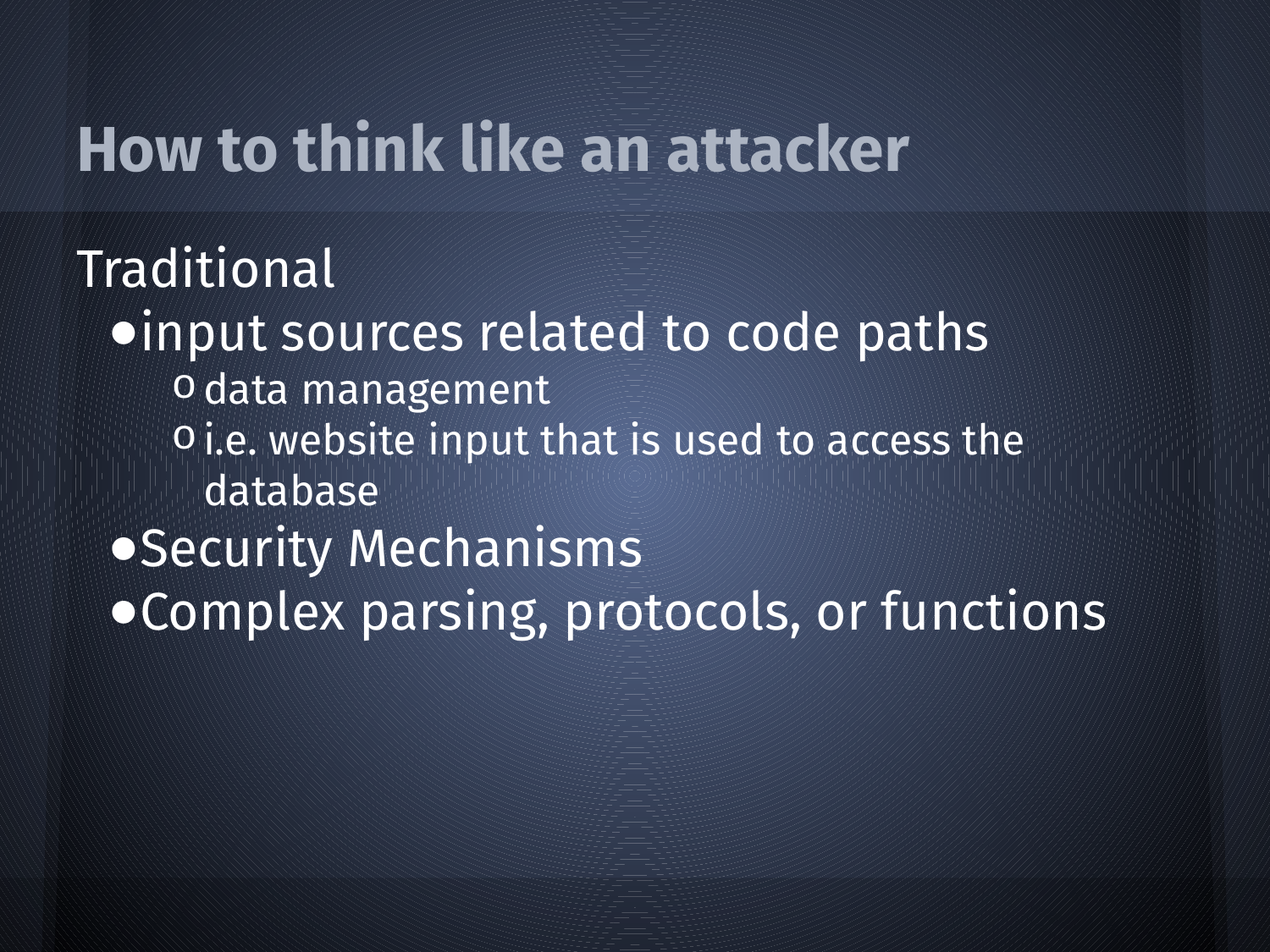

# How to think like an attacker
Traditional
input sources related to code paths
data management
i.e. website input that is used to access the database
Security Mechanisms
Complex parsing, protocols, or functions